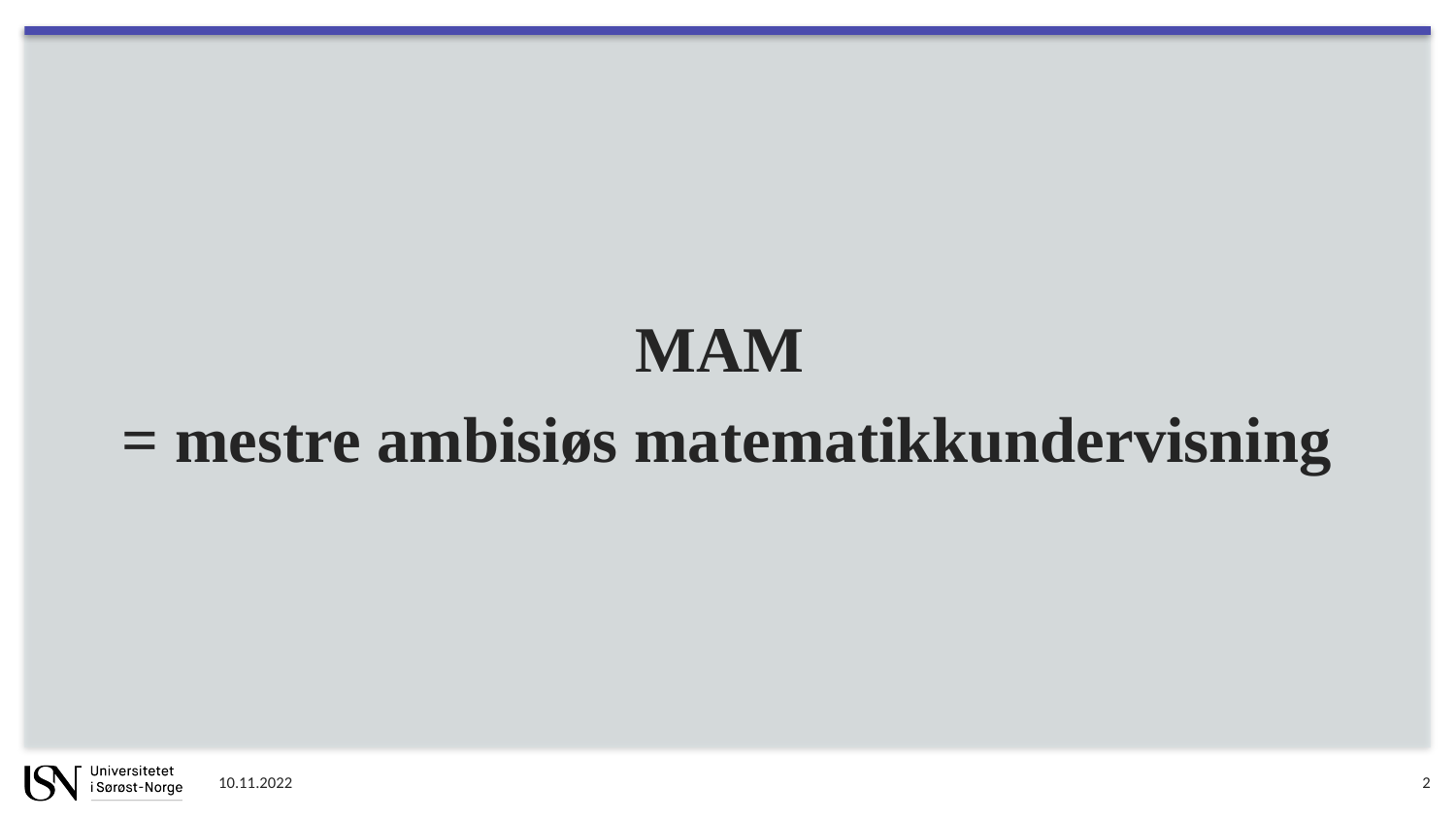

MAM
= mestre ambisiøs matematikkundervisning
10.11.2022
2